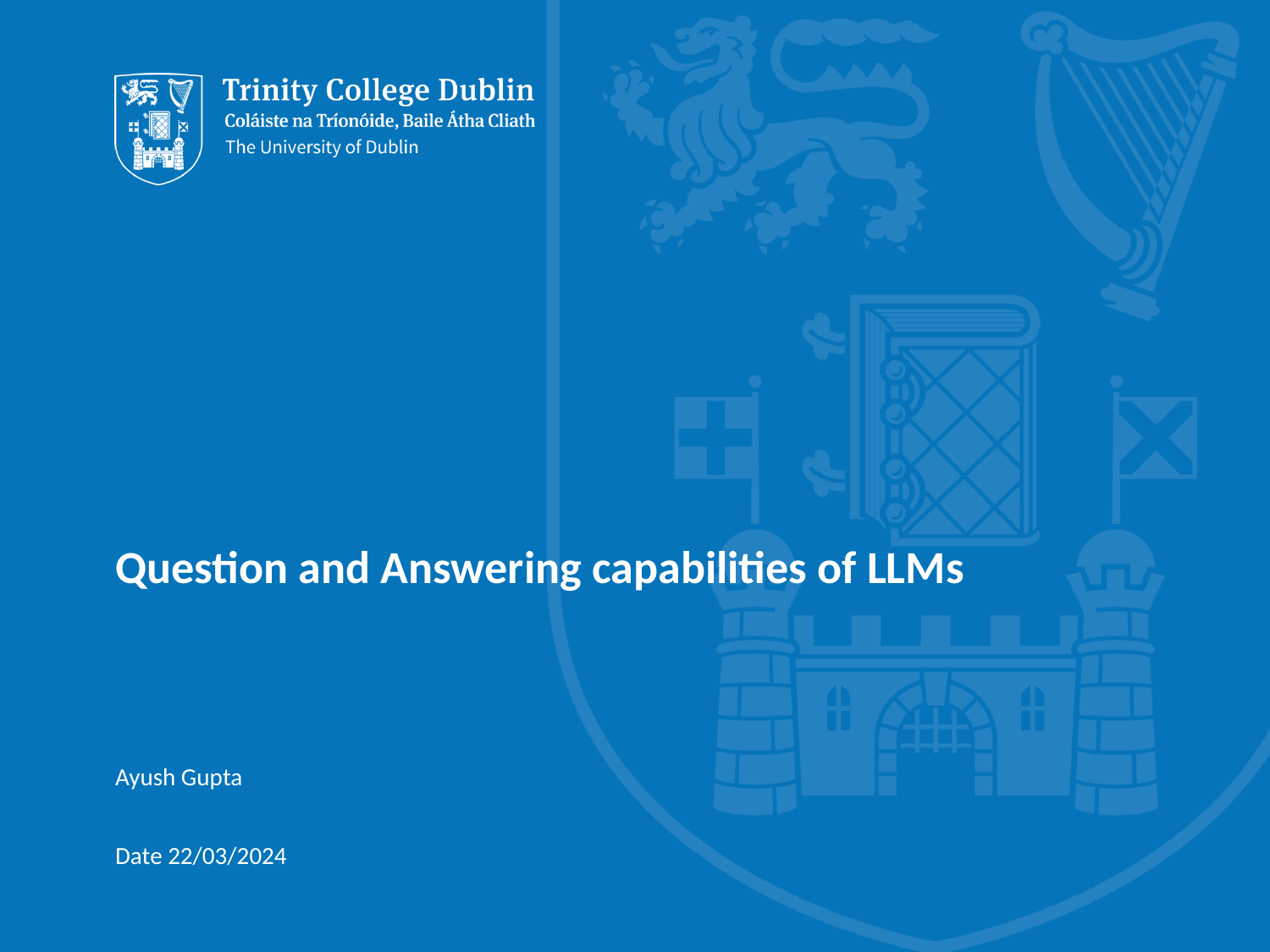

# Question and Answering capabilities of LLMs
Ayush Gupta

Date 22/03/2024